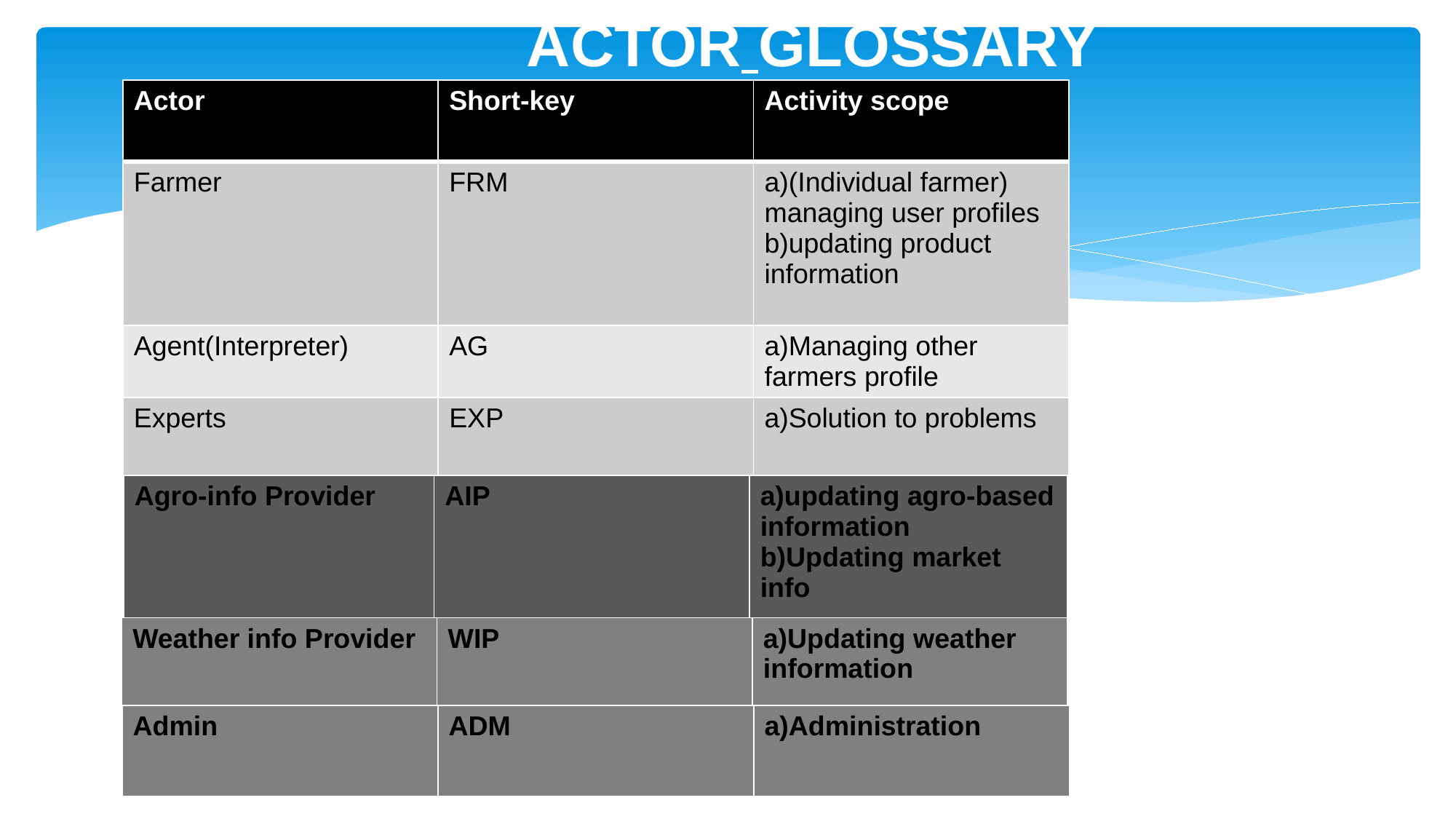

# Actor glossary
| Actor | Short-key | Activity scope |
| --- | --- | --- |
| Farmer | FRM | a)(Individual farmer) managing user profiles b)updating product information |
| Agent(Interpreter) | AG | a)Managing other farmers profile |
| Experts | EXP | a)Solution to problems |
| Agro-info Provider | AIP | a)updating agro-based information b)Updating market info |
| --- | --- | --- |
| Weather info Provider | WIP | a)Updating weather information |
| --- | --- | --- |

| Admin | ADM | a)Administration |
| --- | --- | --- |
5